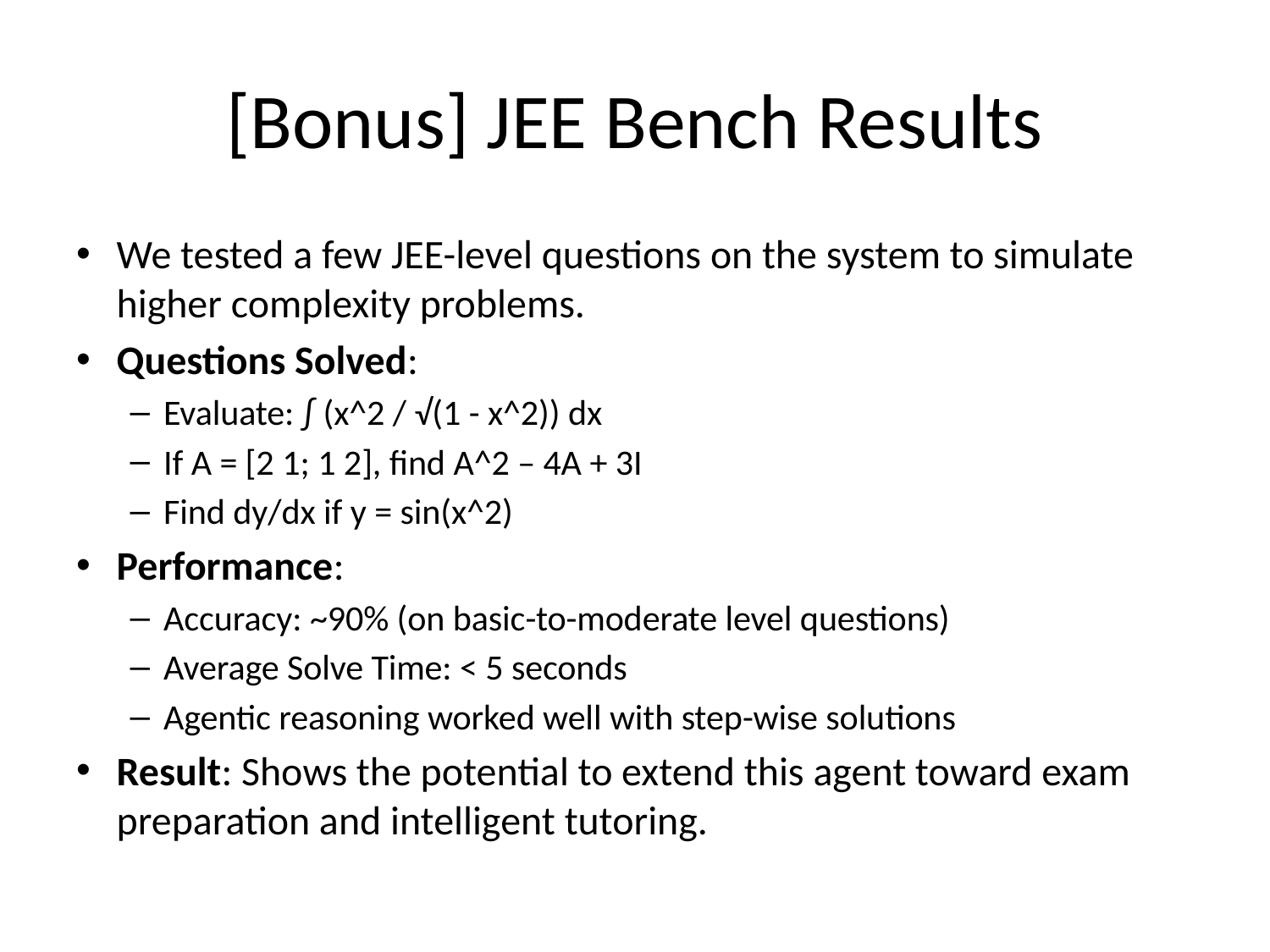

# [Bonus] JEE Bench Results
We tested a few JEE-level questions on the system to simulate higher complexity problems.
Questions Solved:
Evaluate: ∫ (x^2 / √(1 - x^2)) dx
If A = [2 1; 1 2], find A^2 – 4A + 3I
Find dy/dx if y = sin(x^2)
Performance:
Accuracy: ~90% (on basic-to-moderate level questions)
Average Solve Time: < 5 seconds
Agentic reasoning worked well with step-wise solutions
Result: Shows the potential to extend this agent toward exam preparation and intelligent tutoring.